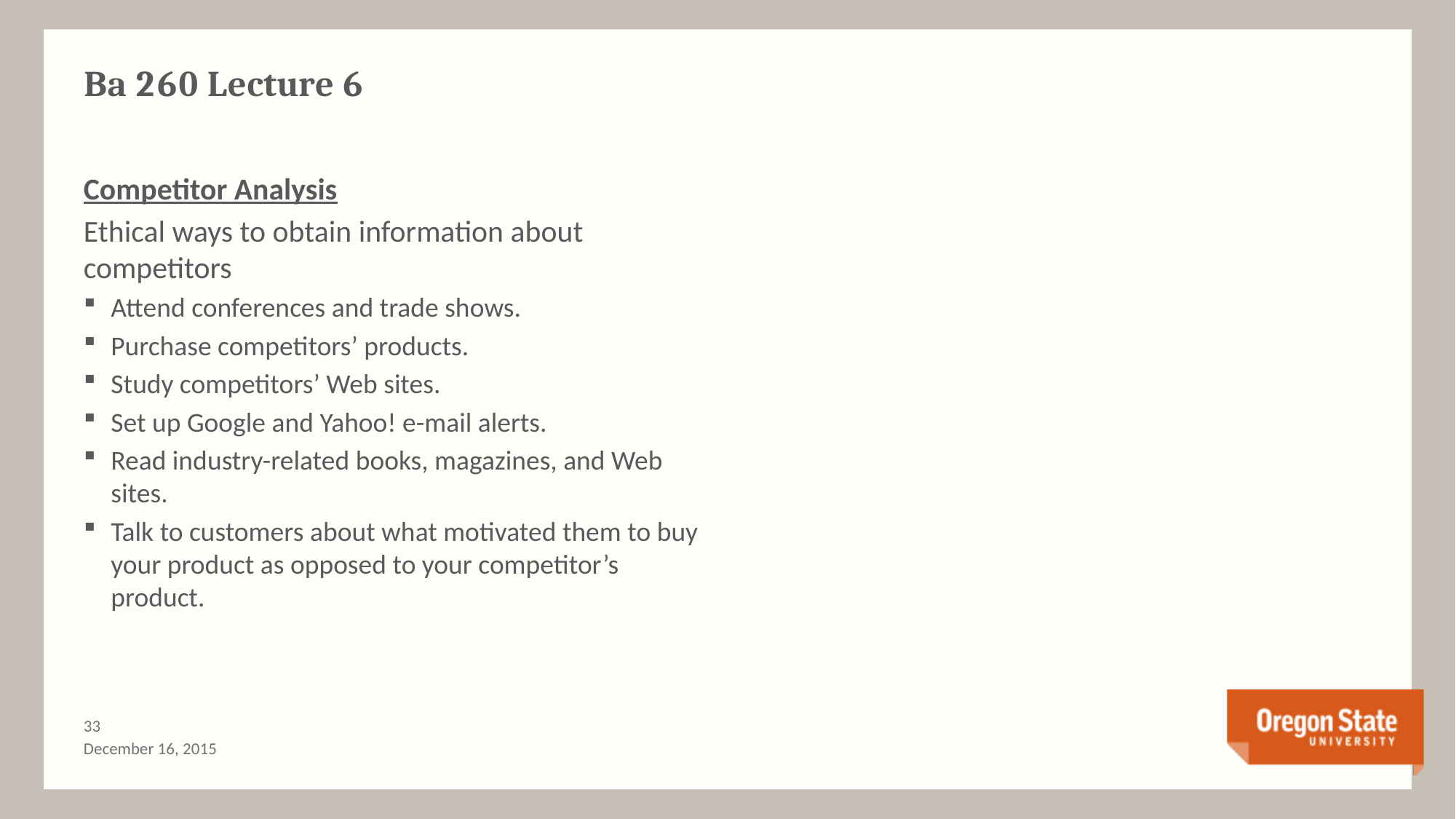

# Ba 260 Lecture 6
Competitor Analysis
Ethical ways to obtain information about competitors
Attend conferences and trade shows.
Purchase competitors’ products.
Study competitors’ Web sites.
Set up Google and Yahoo! e-mail alerts.
Read industry-related books, magazines, and Web sites.
Talk to customers about what motivated them to buy your product as opposed to your competitor’s product.

33
December 16, 2015